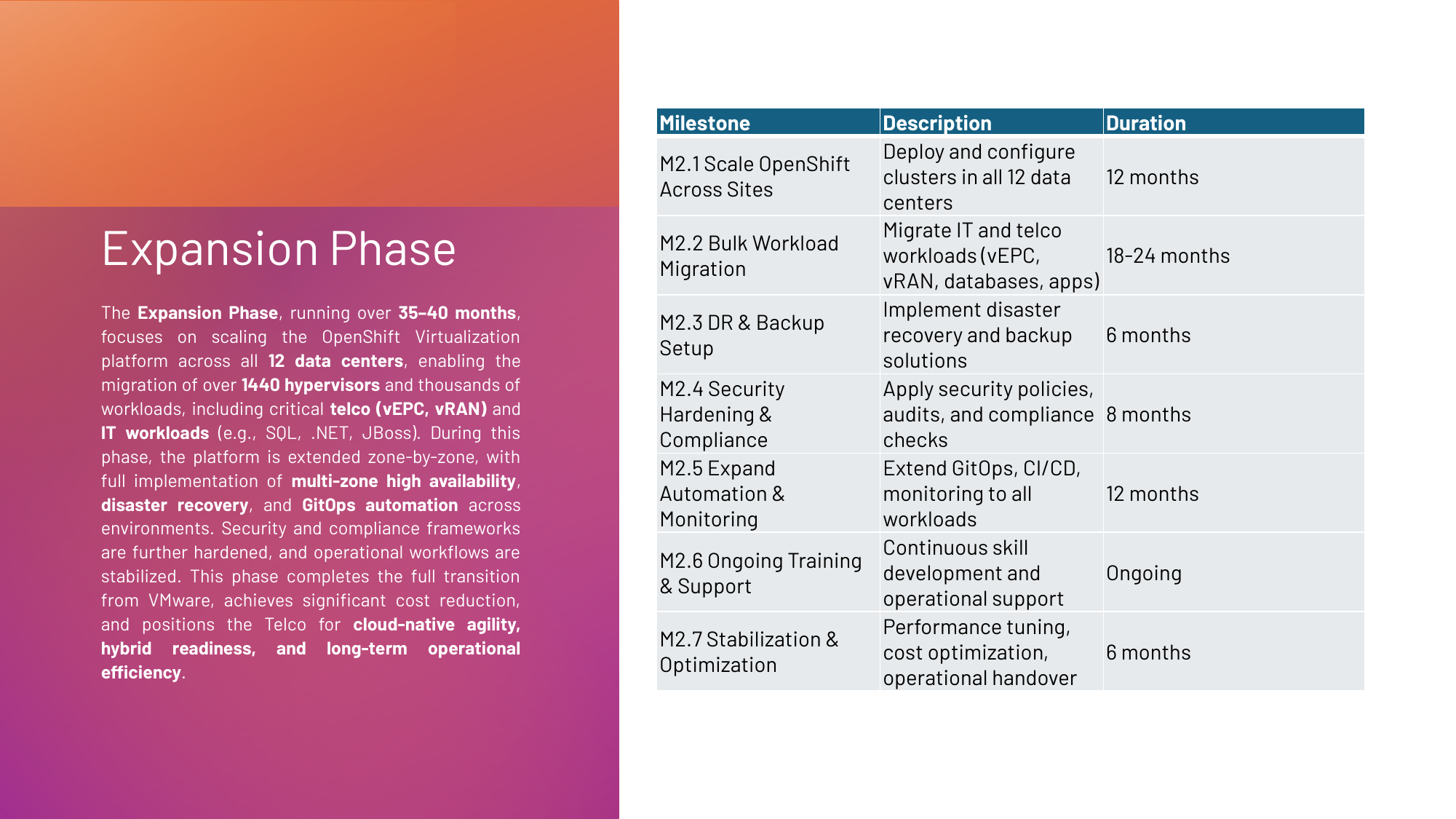

# Expansion Phase
| Milestone | Description | Duration |
| --- | --- | --- |
| M2.1 Scale OpenShift Across Sites | Deploy and configure clusters in all 12 data centers | 12 months |
| M2.2 Bulk Workload Migration | Migrate IT and telco workloads (vEPC, vRAN, databases, apps) | 18-24 months |
| M2.3 DR & Backup Setup | Implement disaster recovery and backup solutions | 6 months |
| M2.4 Security Hardening & Compliance | Apply security policies, audits, and compliance checks | 8 months |
| M2.5 Expand Automation & Monitoring | Extend GitOps, CI/CD, monitoring to all workloads | 12 months |
| M2.6 Ongoing Training & Support | Continuous skill development and operational support | Ongoing |
| M2.7 Stabilization & Optimization | Performance tuning, cost optimization, operational handover | 6 months |
The Expansion Phase, running over 35–40 months, focuses on scaling the OpenShift Virtualization platform across all 12 data centers, enabling the migration of over 1440 hypervisors and thousands of workloads, including critical telco (vEPC, vRAN) and IT workloads (e.g., SQL, .NET, JBoss). During this phase, the platform is extended zone-by-zone, with full implementation of multi-zone high availability, disaster recovery, and GitOps automation across environments. Security and compliance frameworks are further hardened, and operational workflows are stabilized. This phase completes the full transition from VMware, achieves significant cost reduction, and positions the Telco for cloud-native agility, hybrid readiness, and long-term operational efficiency.